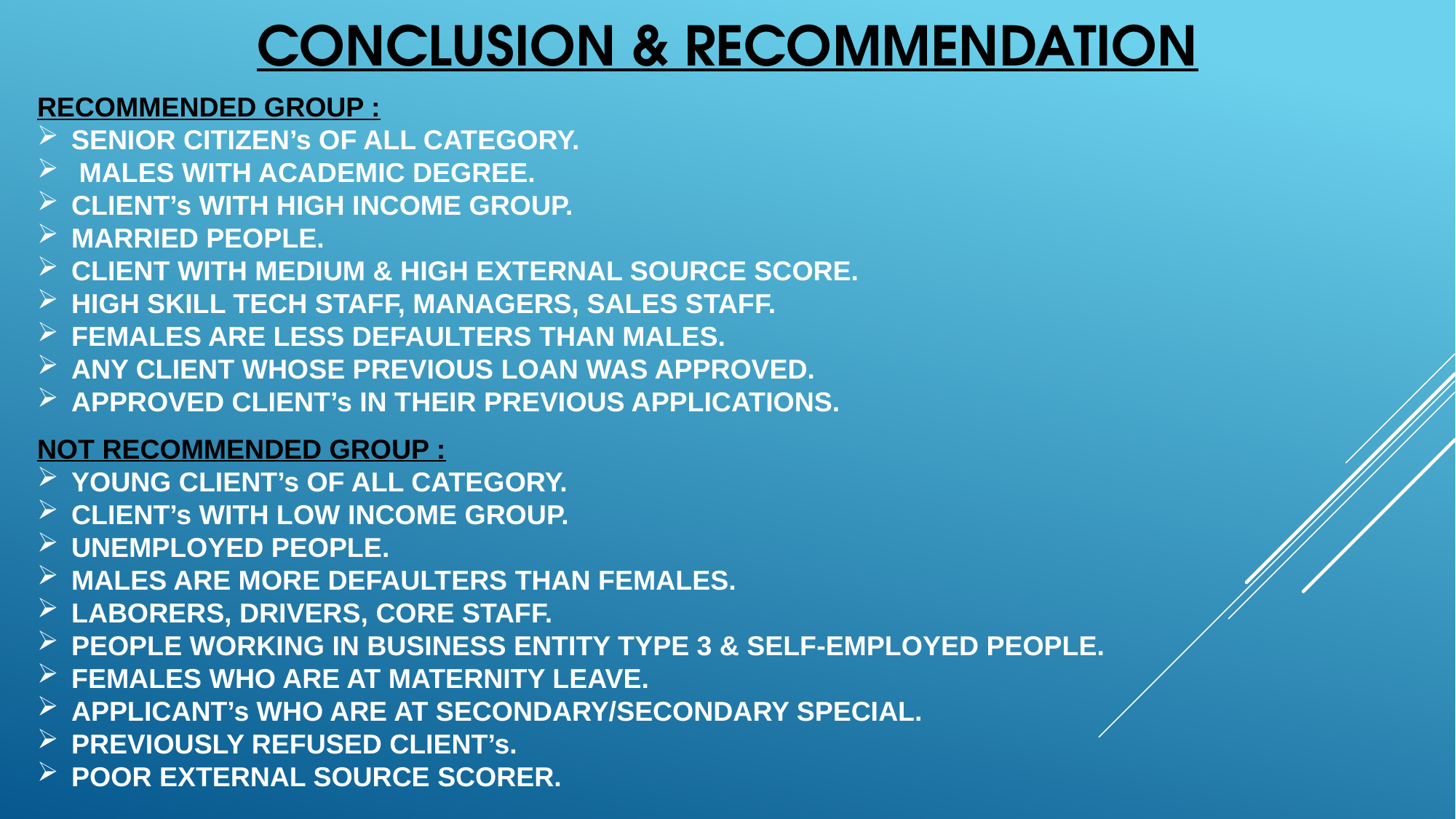

# CONCLUSION & RECOMMENDATION
RECOMMENDED GROUP :
SENIOR CITIZEN’s OF ALL CATEGORY.
 MALES WITH ACADEMIC DEGREE.
CLIENT’s WITH HIGH INCOME GROUP.
MARRIED PEOPLE.
CLIENT WITH MEDIUM & HIGH EXTERNAL SOURCE SCORE.
HIGH SKILL TECH STAFF, MANAGERS, SALES STAFF.
FEMALES ARE LESS DEFAULTERS THAN MALES.
ANY CLIENT WHOSE PREVIOUS LOAN WAS APPROVED.
APPROVED CLIENT’s IN THEIR PREVIOUS APPLICATIONS.
NOT RECOMMENDED GROUP :
YOUNG CLIENT’s OF ALL CATEGORY.
CLIENT’s WITH LOW INCOME GROUP.
UNEMPLOYED PEOPLE.
MALES ARE MORE DEFAULTERS THAN FEMALES.
LABORERS, DRIVERS, CORE STAFF.
PEOPLE WORKING IN BUSINESS ENTITY TYPE 3 & SELF-EMPLOYED PEOPLE.
FEMALES WHO ARE AT MATERNITY LEAVE.
APPLICANT’s WHO ARE AT SECONDARY/SECONDARY SPECIAL.
PREVIOUSLY REFUSED CLIENT’s.
POOR EXTERNAL SOURCE SCORER.